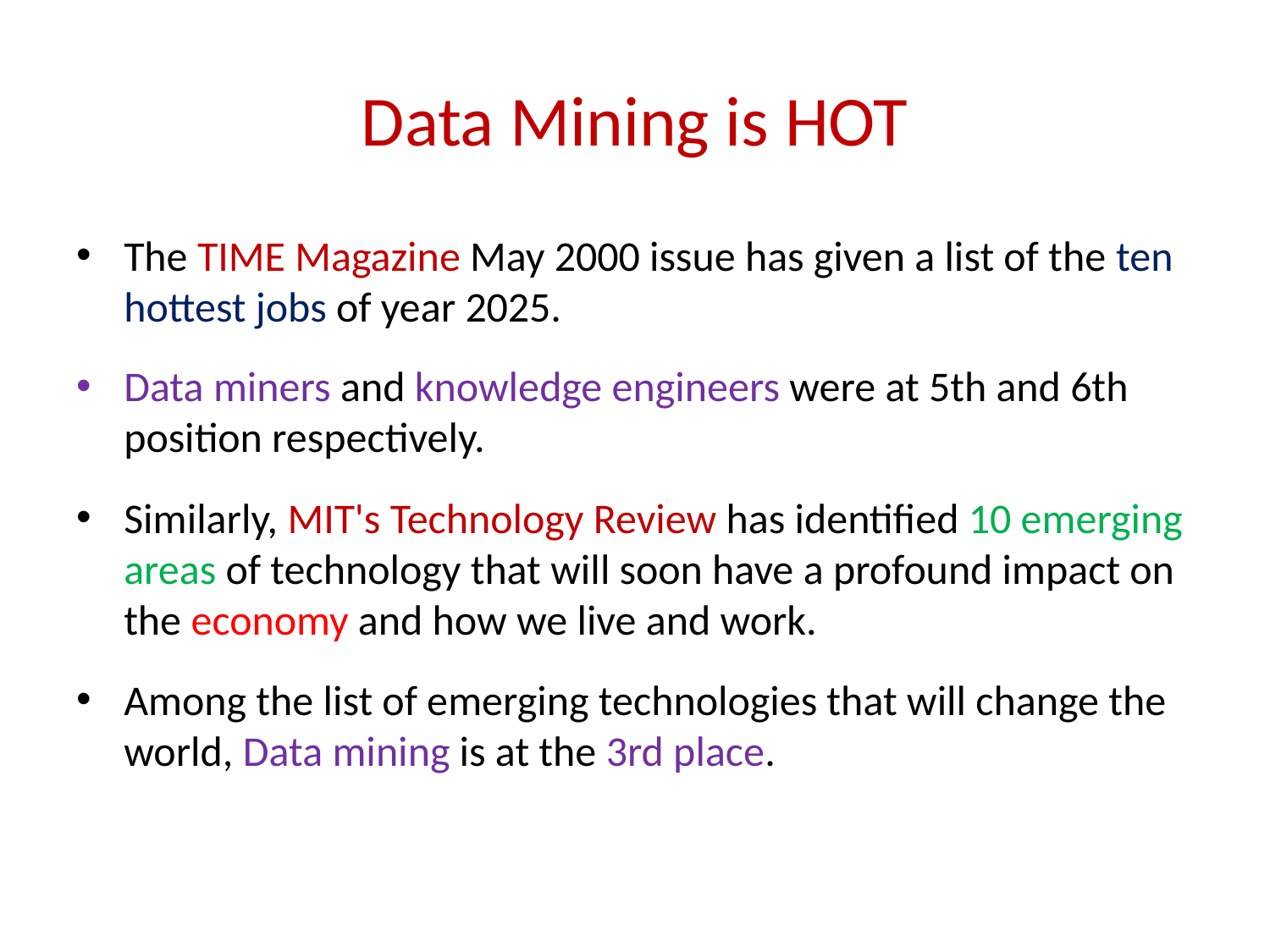

# Data Mining is HOT
The TIME Magazine May 2000 issue has given a list of the ten hottest jobs of year 2025.
Data miners and knowledge engineers were at 5th and 6th position respectively.
Similarly, MIT's Technology Review has identified 10 emerging areas of technology that will soon have a profound impact on the economy and how we live and work.
Among the list of emerging technologies that will change the world, Data mining is at the 3rd place.